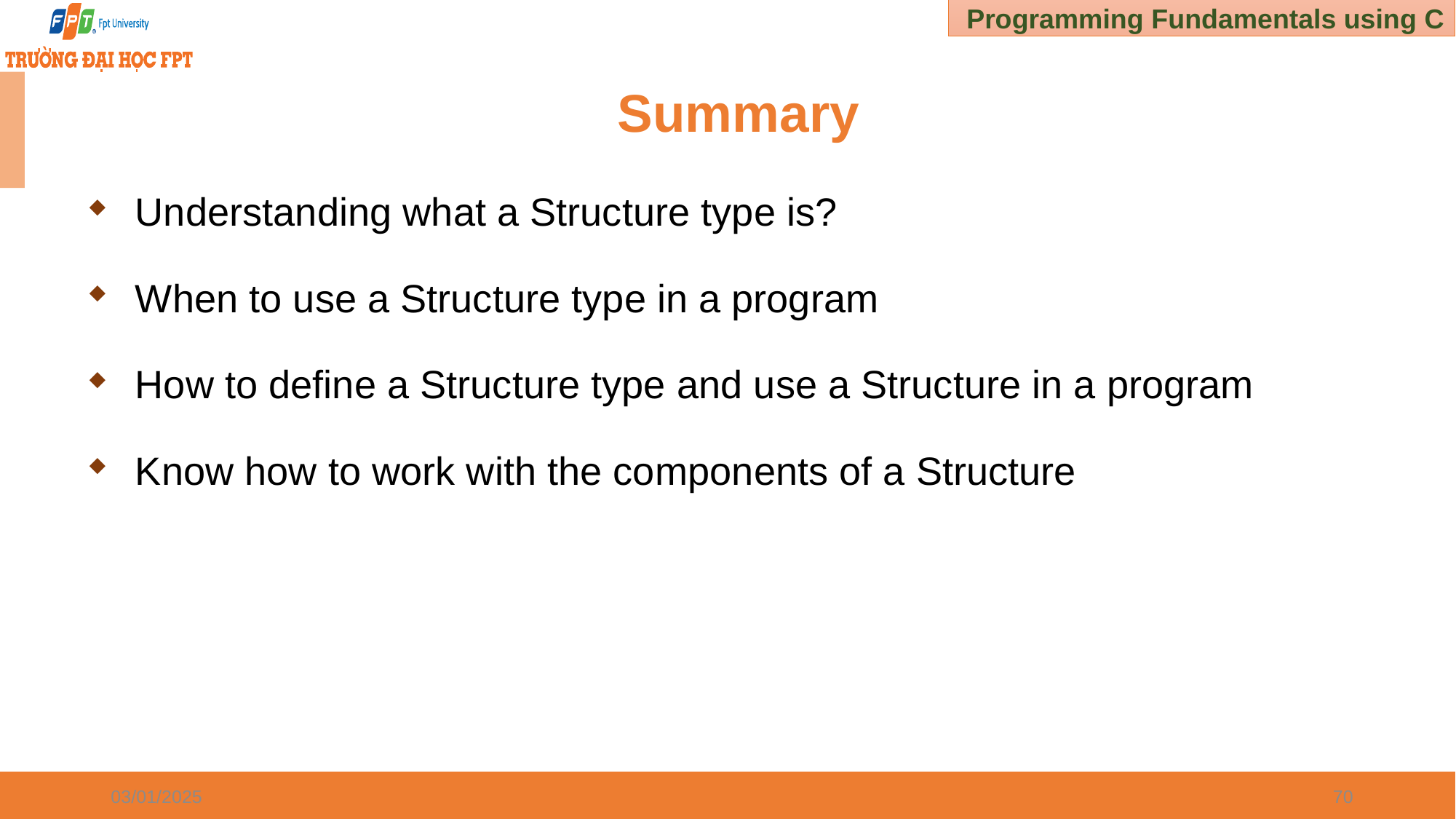

# Summary
Understanding what a Structure type is?
When to use a Structure type in a program
How to define a Structure type and use a Structure in a program
Know how to work with the components of a Structure
03/01/2025
70